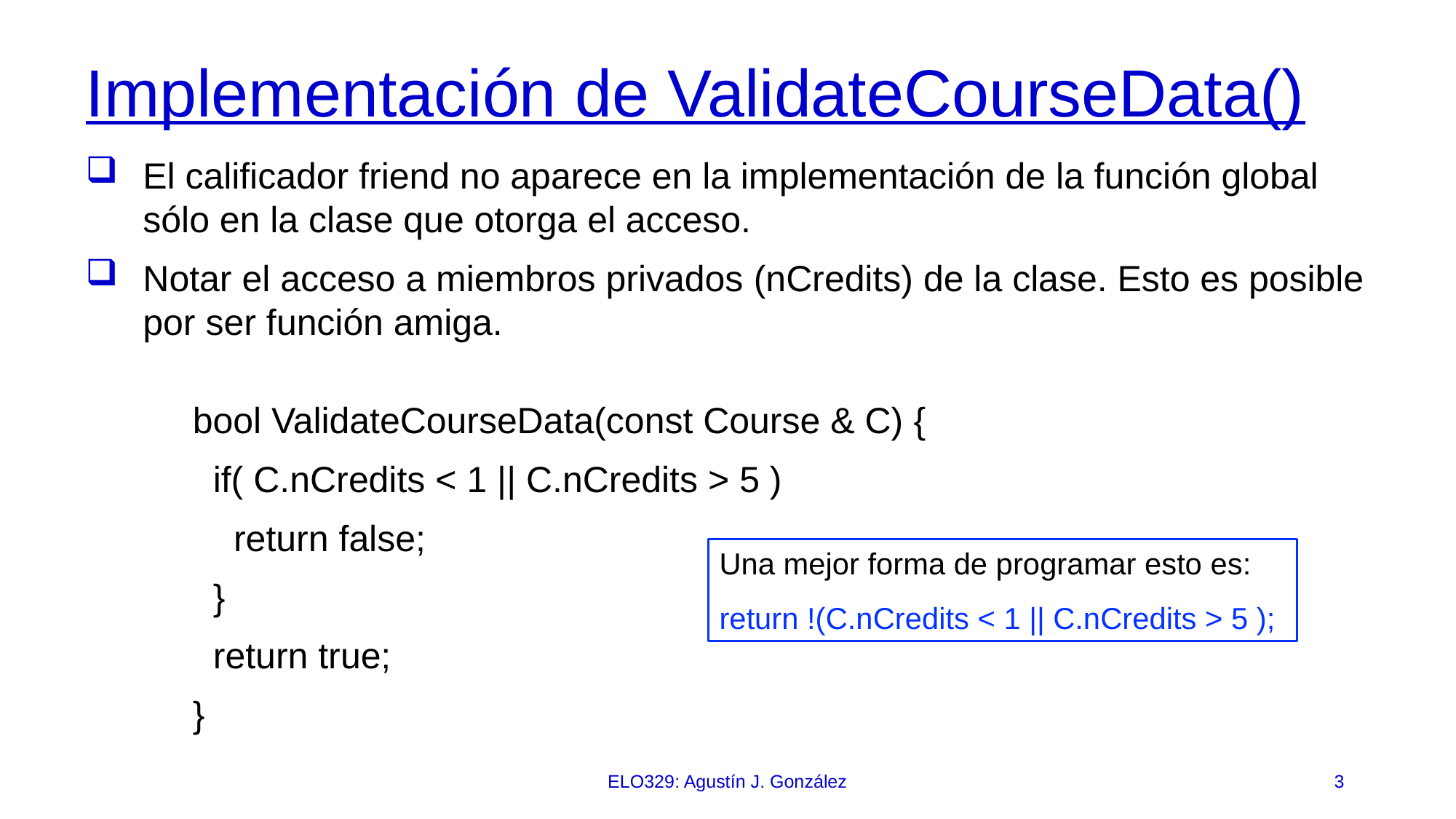

# Implementación de ValidateCourseData()‏
El calificador friend no aparece en la implementación de la función global sólo en la clase que otorga el acceso.
Notar el acceso a miembros privados (nCredits) de la clase. Esto es posible por ser función amiga.
bool ValidateCourseData(const Course & C)‏ {
  if( C.nCredits < 1 || C.nCredits > 5 )‏
    return false;
  }
  return true;
}
Una mejor forma de programar esto es:
return !(C.nCredits < 1 || C.nCredits > 5 );
ELO329: Agustín J. González
3